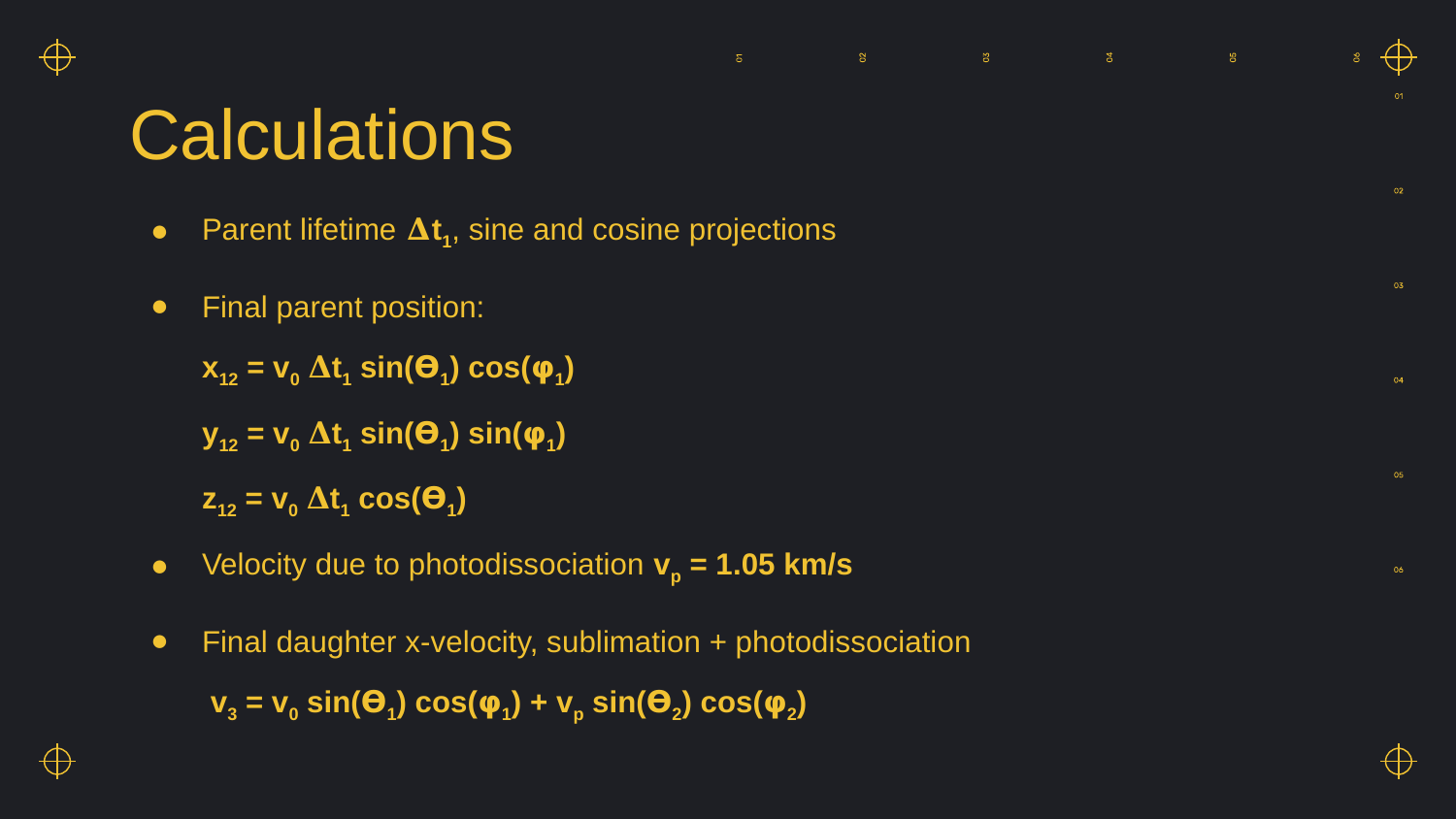

# Calculations
Parent lifetime 𝚫t1, sine and cosine projections
Final parent position:
x12 = v0 𝚫t1 sin(𝝧1) cos(𝞅1)
y12 = v0 𝚫t1 sin(𝝧1) sin(𝞅1)
z12 = v0 𝚫t1 cos(𝝧1)
Velocity due to photodissociation vp = 1.05 km/s
Final daughter x-velocity, sublimation + photodissociation
 v3 = v0 sin(𝝧1) cos(𝞅1) + vp sin(𝝧2) cos(𝞅2)